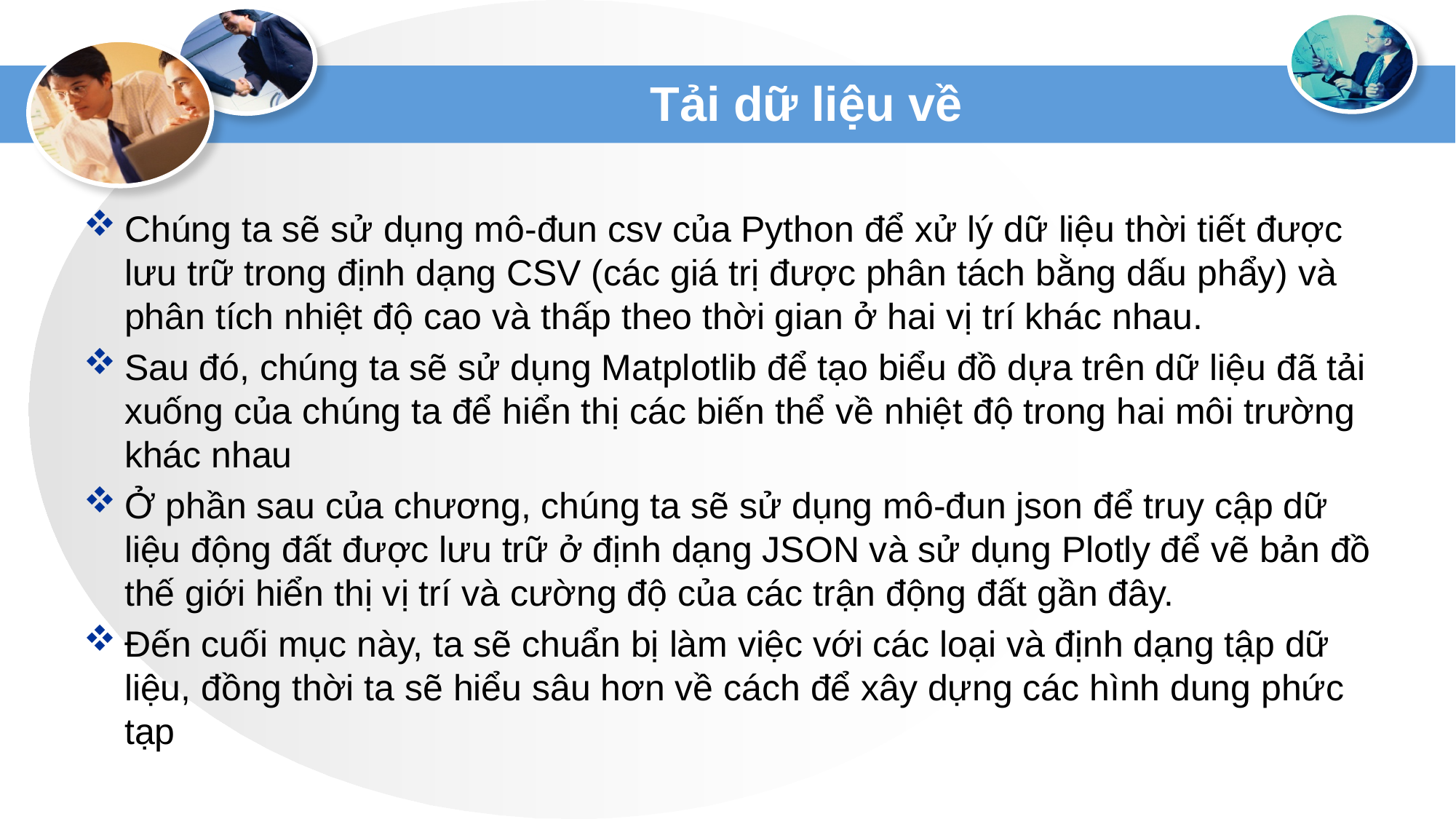

# Tải dữ liệu về
Chúng ta sẽ sử dụng mô-đun csv của Python để xử lý dữ liệu thời tiết được lưu trữ trong định dạng CSV (các giá trị được phân tách bằng dấu phẩy) và phân tích nhiệt độ cao và thấp theo thời gian ở hai vị trí khác nhau.
Sau đó, chúng ta sẽ sử dụng Matplotlib để tạo biểu đồ dựa trên dữ liệu đã tải xuống của chúng ta để hiển thị các biến thể về nhiệt độ trong hai môi trường khác nhau
Ở phần sau của chương, chúng ta sẽ sử dụng mô-đun json để truy cập dữ liệu động đất được lưu trữ ở định dạng JSON và sử dụng Plotly để vẽ bản đồ thế giới hiển thị vị trí và cường độ của các trận động đất gần đây.
Đến cuối mục này, ta sẽ chuẩn bị làm việc với các loại và định dạng tập dữ liệu, đồng thời ta sẽ hiểu sâu hơn về cách để xây dựng các hình dung phức tạp